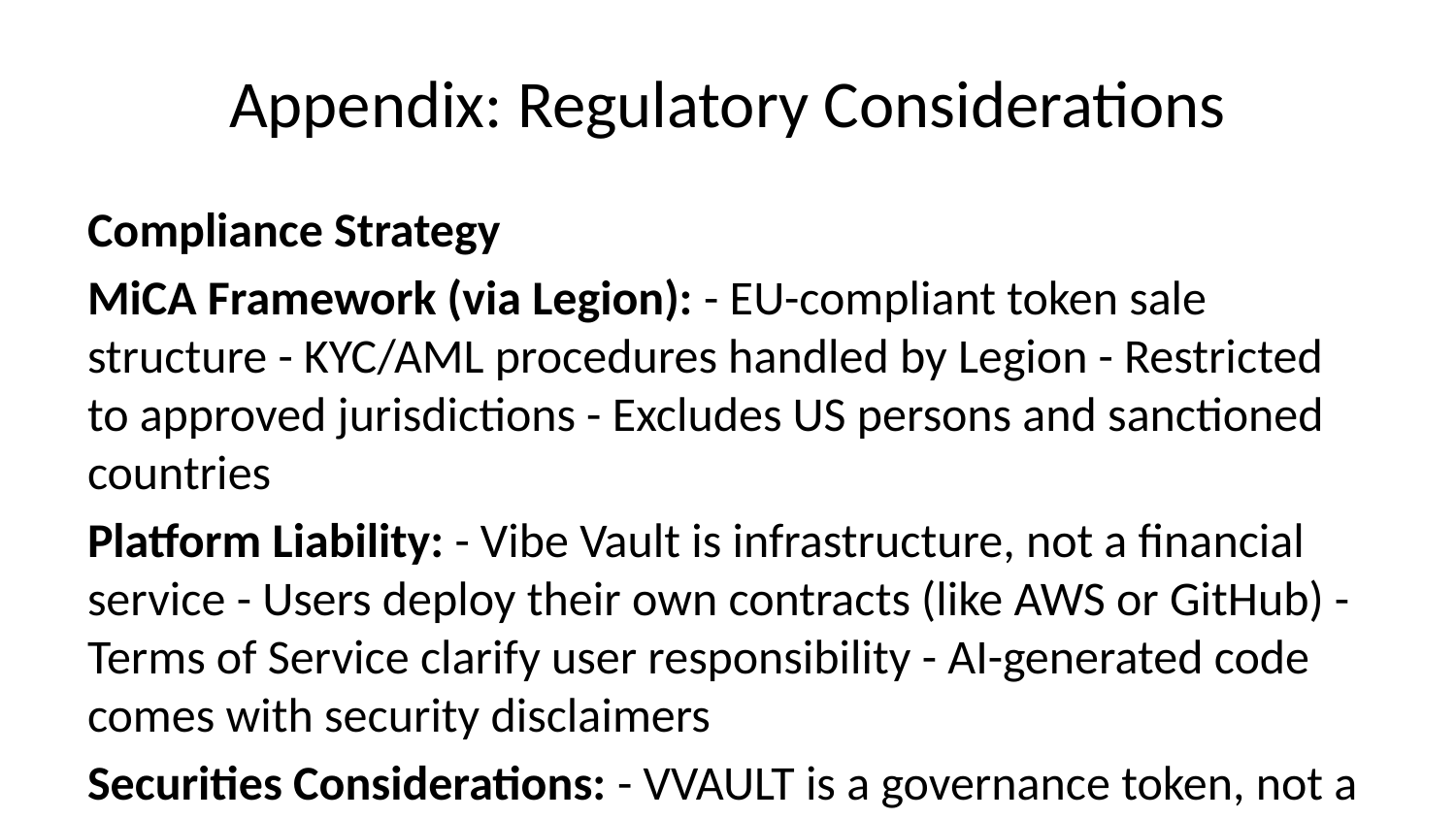

# Appendix: Regulatory Considerations
Compliance Strategy
MiCA Framework (via Legion): - EU-compliant token sale structure - KYC/AML procedures handled by Legion - Restricted to approved jurisdictions - Excludes US persons and sanctioned countries
Platform Liability: - Vibe Vault is infrastructure, not a financial service - Users deploy their own contracts (like AWS or GitHub) - Terms of Service clarify user responsibility - AI-generated code comes with security disclaimers
Securities Considerations: - VVAULT is a governance token, not a security - No profit-sharing or equity claims - Utility: governance rights, fee parameter voting - Staking rewards from protocol fees (not token inflation)
Geographic Restrictions: - US persons excluded from ICO - Platform accessible globally (users verify own compliance) - Terms of Service restricts sanctioned jurisdictions
Legal Budget: - $30K allocated in Multi-Chain Infrastructure budget - Covers ongoing compliance counsel - Entity formation (DAO LLC or equivalent) - Terms of Service and legal documentation